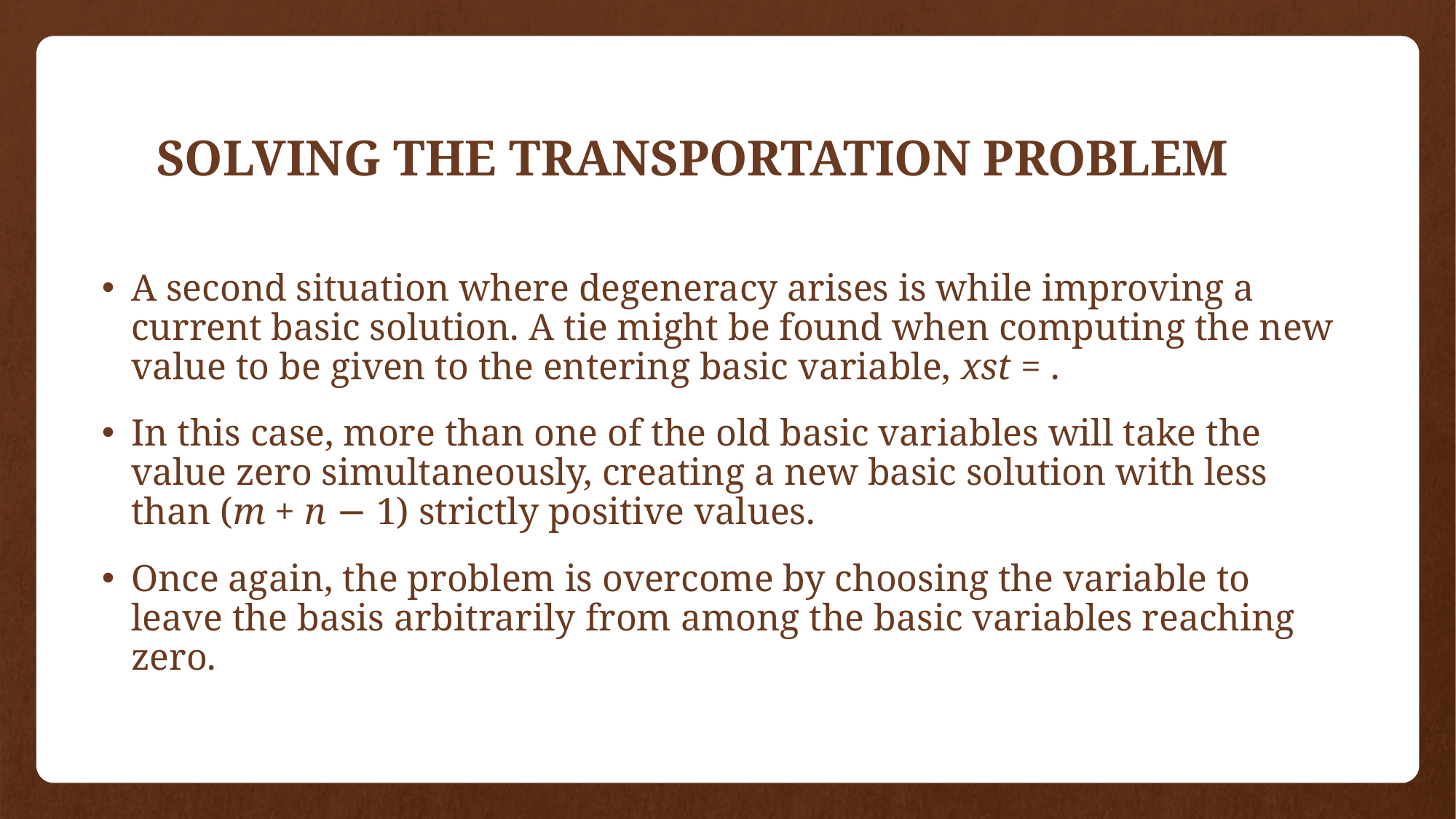

# SOLVING THE TRANSPORTATION PROBLEM
A second situation where degeneracy arises is while improving a current basic solution. A tie might be found when computing the new value to be given to the entering basic variable, xst = .
In this case, more than one of the old basic variables will take the value zero simultaneously, creating a new basic solution with less than (m + n − 1) strictly positive values.
Once again, the problem is overcome by choosing the variable to leave the basis arbitrarily from among the basic variables reaching zero.